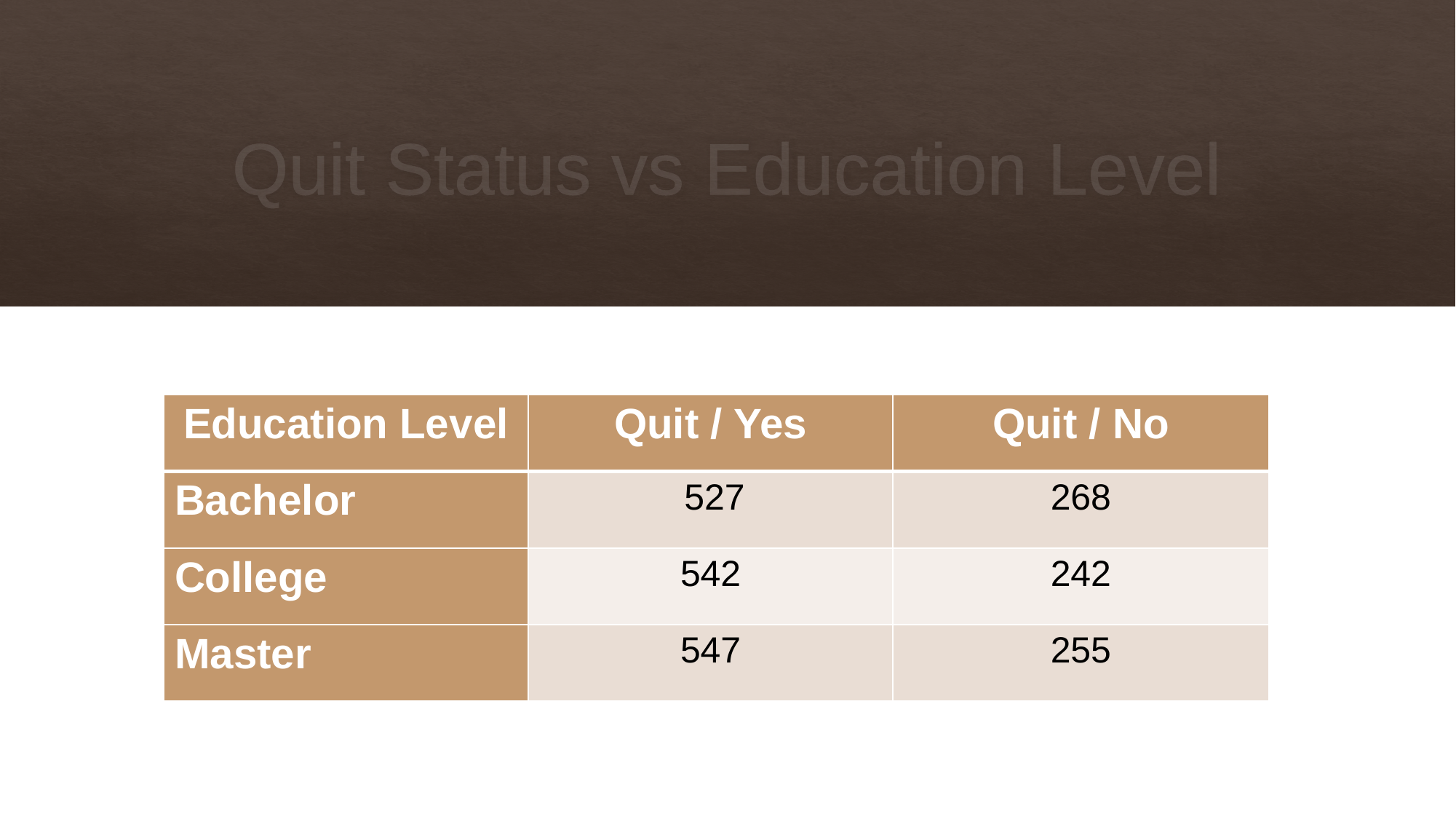

# Quit Status vs Education Level
| Education Level | Quit / Yes | Quit / No |
| --- | --- | --- |
| Bachelor | 527 | 268 |
| College | 542 | 242 |
| Master | 547 | 255 |